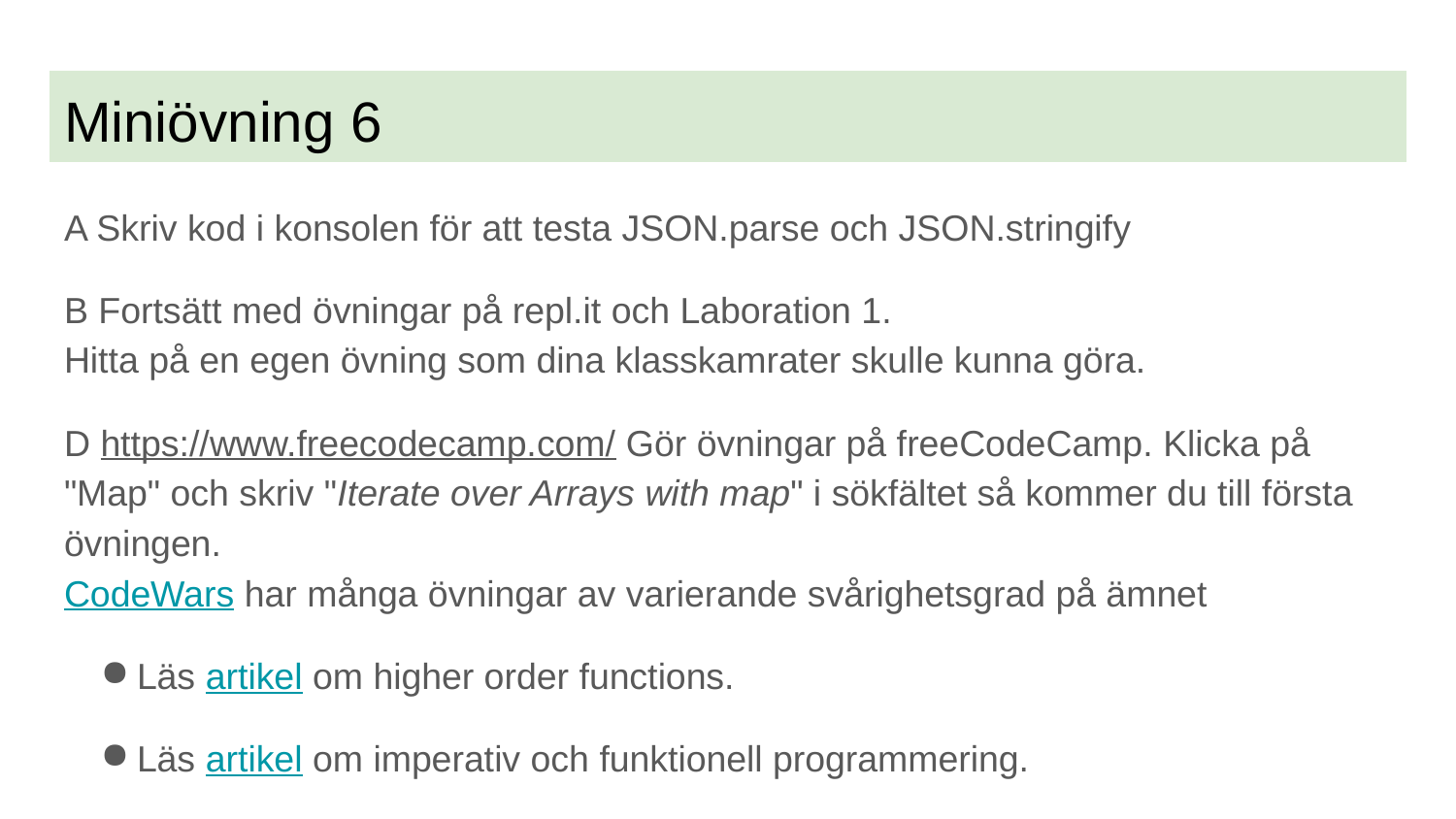

# Miniövning 6
A Skriv kod i konsolen för att testa JSON.parse och JSON.stringify
B Fortsätt med övningar på repl.it och Laboration 1.
Hitta på en egen övning som dina klasskamrater skulle kunna göra.
D https://www.freecodecamp.com/ Gör övningar på freeCodeCamp. Klicka på "Map" och skriv "Iterate over Arrays with map" i sökfältet så kommer du till första övningen.
CodeWars har många övningar av varierande svårighetsgrad på ämnet
Läs artikel om higher order functions.
Läs artikel om imperativ och funktionell programmering.
Läs Eloquent JavaScript kapitel 5 och gör övningarna.